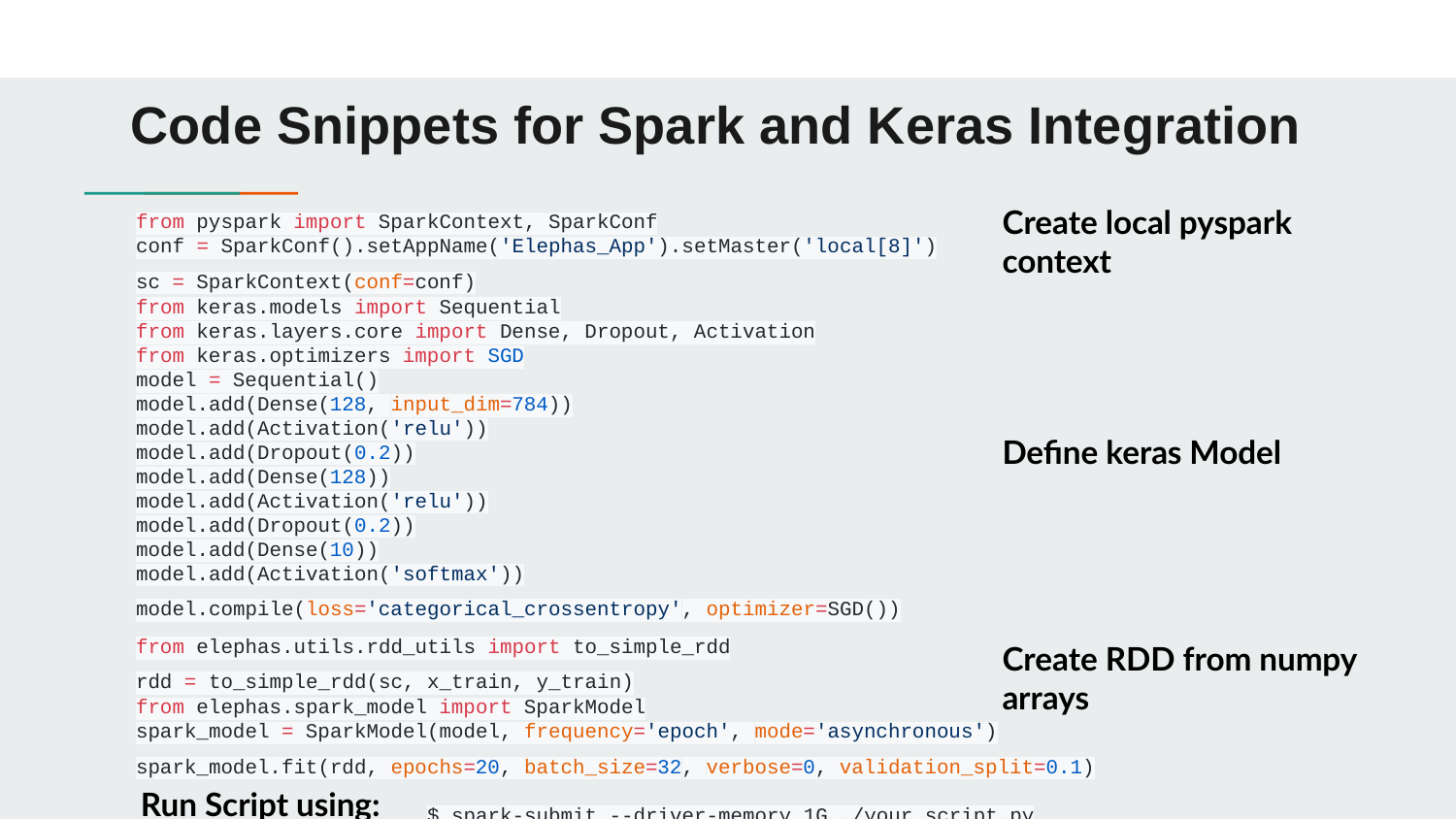

# Code Snippets for Spark and Keras Integration
Create local pyspark context

from pyspark import SparkContext, SparkConf
conf = SparkConf().setAppName('Elephas_App').setMaster('local[8]')
sc = SparkContext(conf=conf)
from keras.models import Sequential
from keras.layers.core import Dense, Dropout, Activation
from keras.optimizers import SGD
model = Sequential()
model.add(Dense(128, input_dim=784))
model.add(Activation('relu'))
model.add(Dropout(0.2))
model.add(Dense(128))
model.add(Activation('relu'))
model.add(Dropout(0.2))
model.add(Dense(10))
model.add(Activation('softmax'))
model.compile(loss='categorical_crossentropy', optimizer=SGD())
Define keras Model

from elephas.utils.rdd_utils import to_simple_rdd
rdd = to_simple_rdd(sc, x_train, y_train)
Create RDD from numpy arrays

from elephas.spark_model import SparkModel
spark_model = SparkModel(model, frequency='epoch', mode='asynchronous')
spark_model.fit(rdd, epochs=20, batch_size=32, verbose=0, validation_split=0.1)
Run Script using:

$ spark-submit --driver-memory 1G ./your_script.py